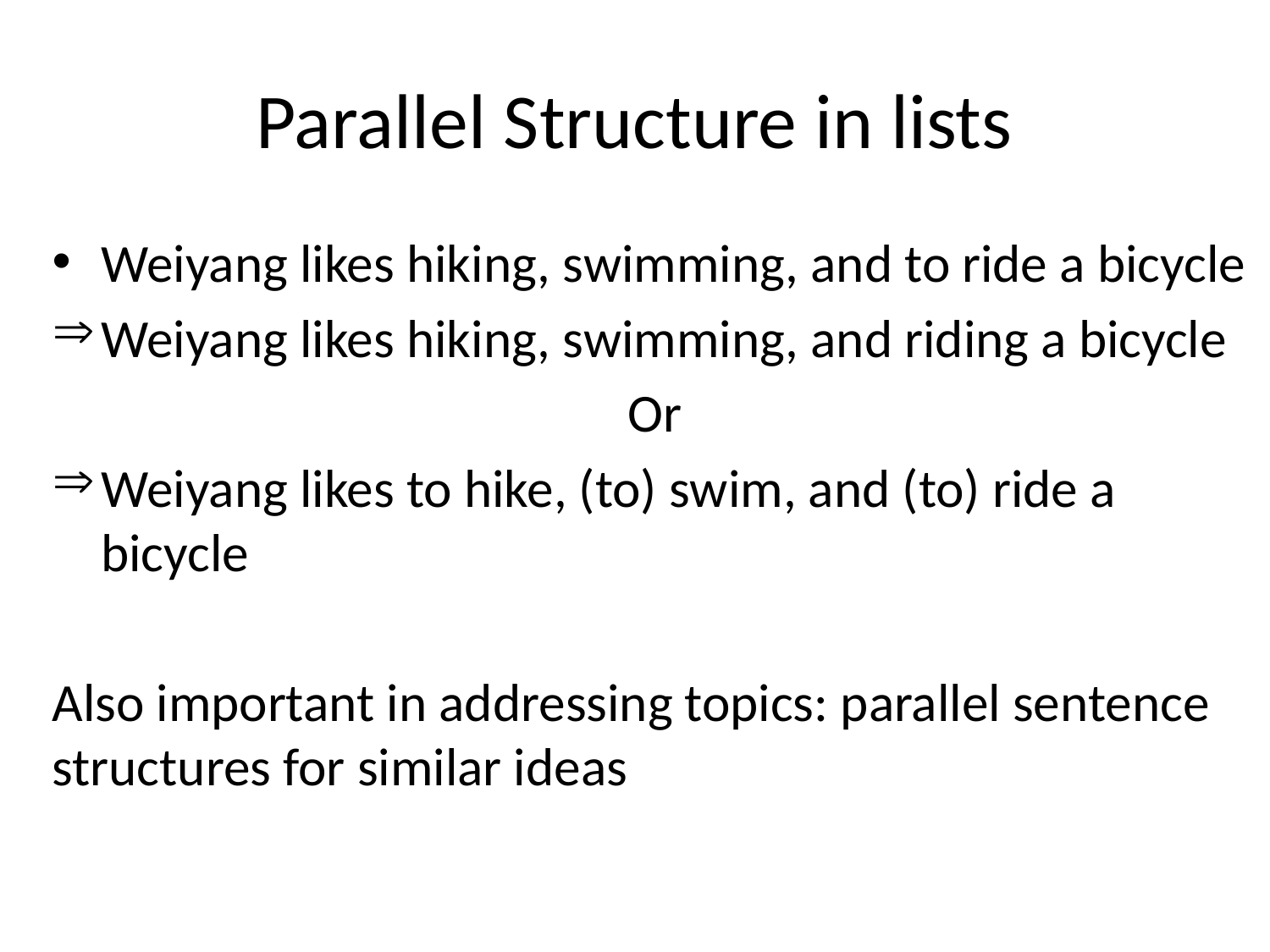

# Parallel Structure in lists
Weiyang likes hiking, swimming, and to ride a bicycle
Weiyang likes hiking, swimming, and riding a bicycle
Or
Weiyang likes to hike, (to) swim, and (to) ride a bicycle

Also important in addressing topics: parallel sentence structures for similar ideas